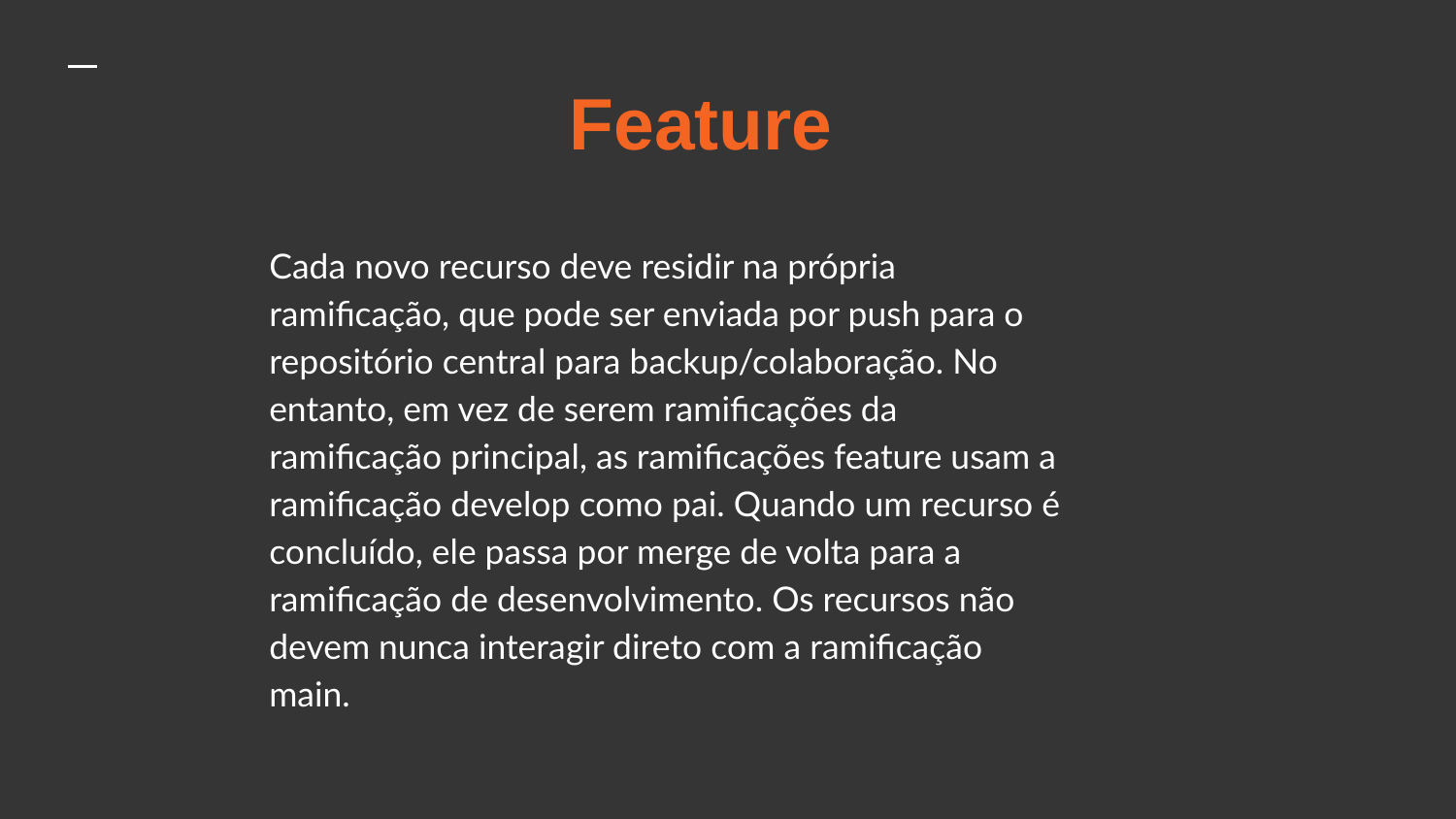

# Feature

Cada novo recurso deve residir na própria ramificação, que pode ser enviada por push para o repositório central para backup/colaboração. No entanto, em vez de serem ramificações da ramificação principal, as ramificações feature usam a ramificação develop como pai. Quando um recurso é concluído, ele passa por merge de volta para a ramificação de desenvolvimento. Os recursos não devem nunca interagir direto com a ramificação main.